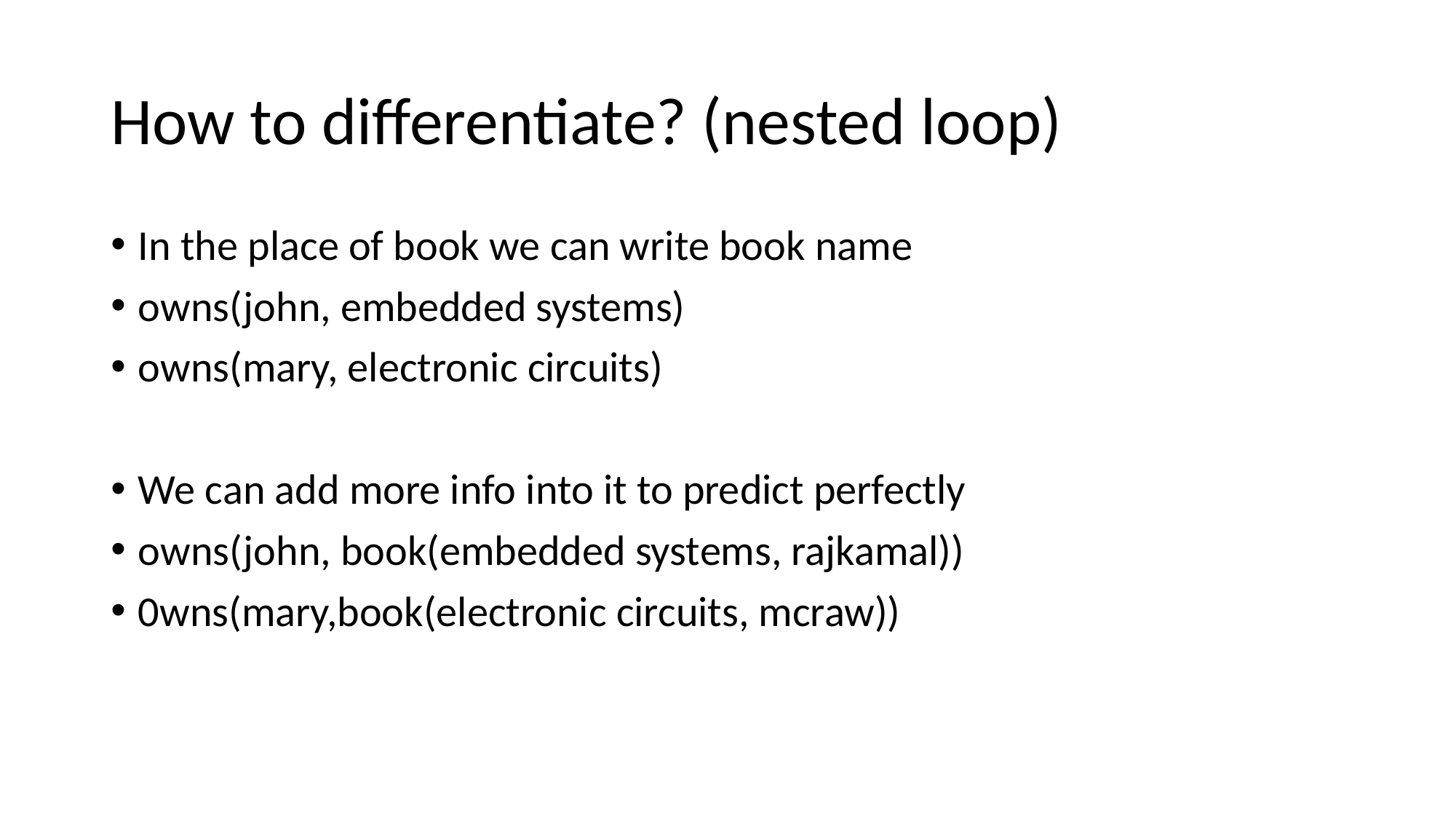

# How to differentiate? (nested loop)
In the place of book we can write book name
owns(john, embedded systems)
owns(mary, electronic circuits)

We can add more info into it to predict perfectly
owns(john, book(embedded systems, rajkamal))
0wns(mary,book(electronic circuits, mcraw))